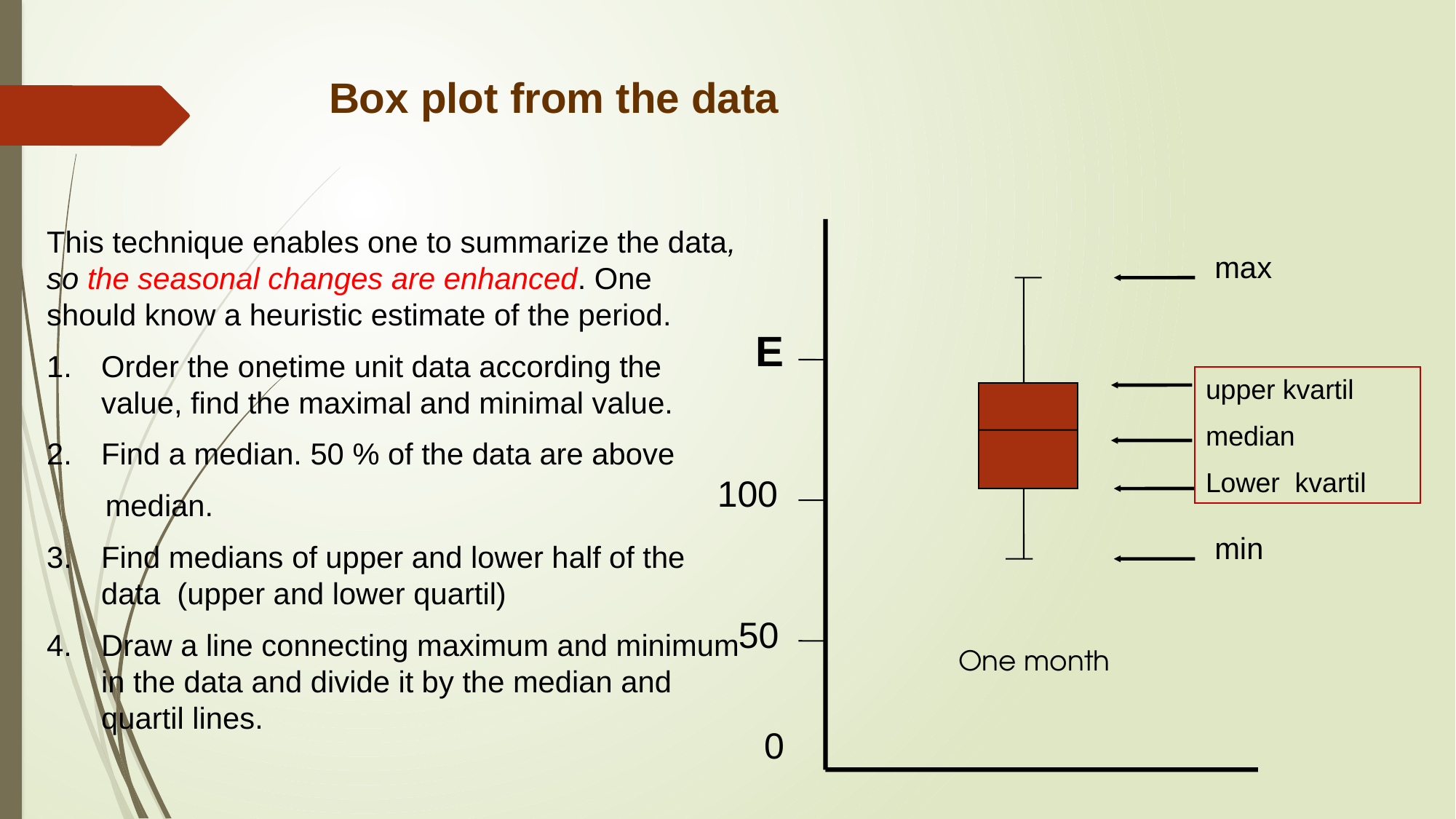

Box plot from the data
This technique enables one to summarize the data, so the seasonal changes are enhanced. One should know a heuristic estimate of the period.
Order the onetime unit data according the value, find the maximal and minimal value.
Find a median. 50 % of the data are above
       median.
Find medians of upper and lower half of the data  (upper and lower quartil)
Draw a line connecting maximum and minimum in the data and divide it by the median and quartil lines.

max

min

50

0

E
upper kvartil
median
Lower  kvartil
100
One month